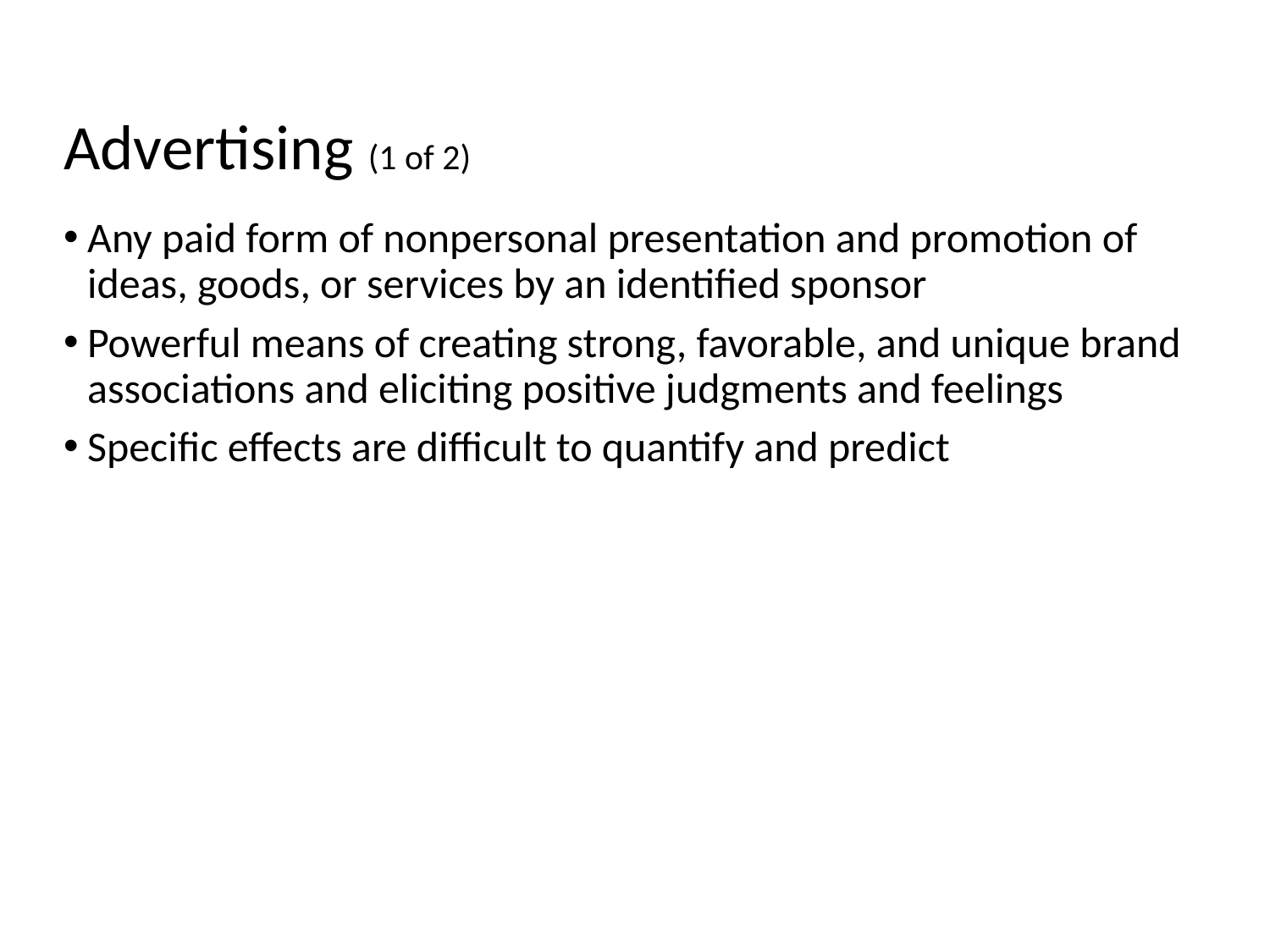

# Advertising (1 of 2)
Any paid form of nonpersonal presentation and promotion of ideas, goods, or services by an identified sponsor
Powerful means of creating strong, favorable, and unique brand associations and eliciting positive judgments and feelings
Specific effects are difficult to quantify and predict